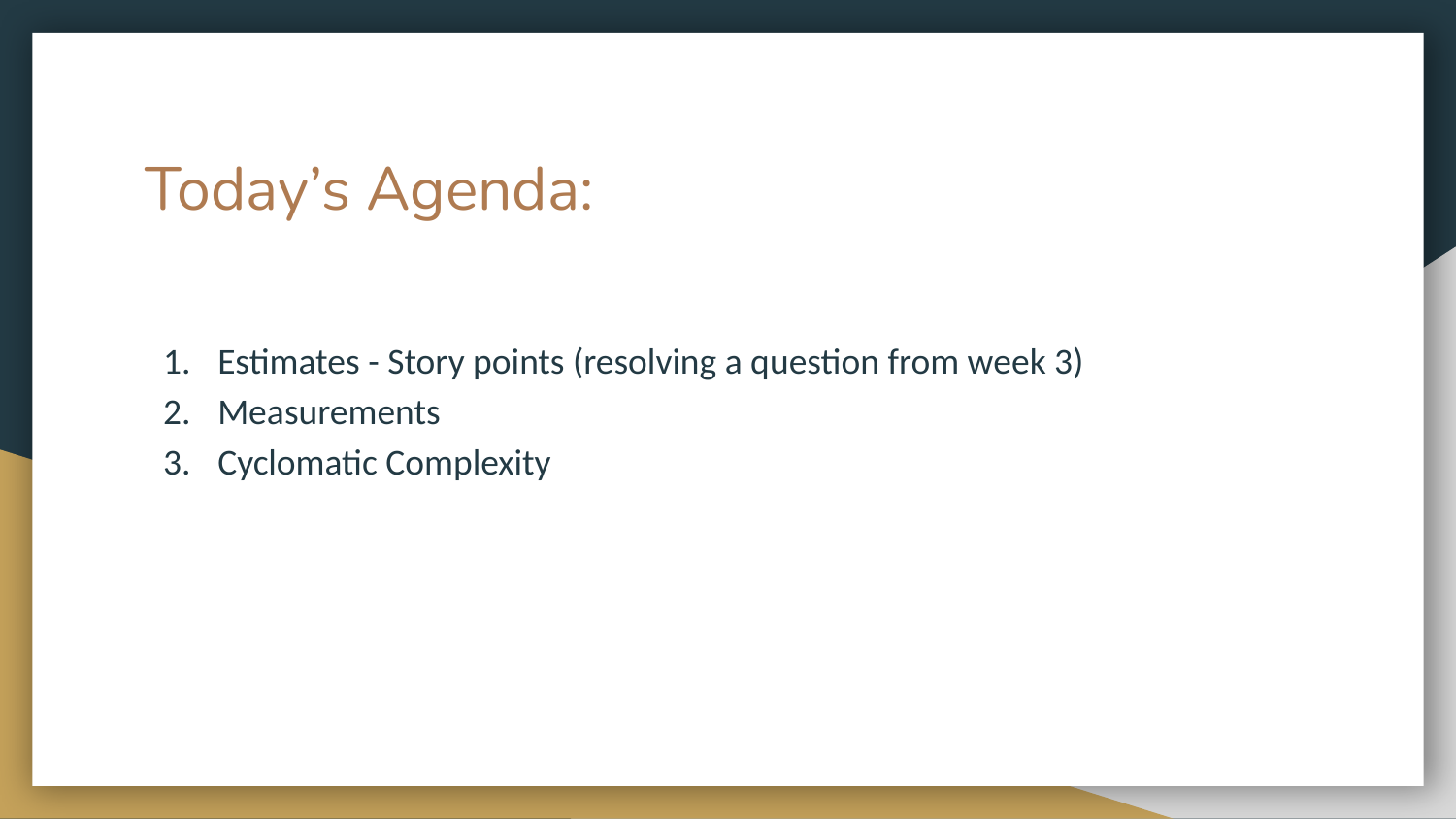

# Today’s Agenda:
Estimates - Story points (resolving a question from week 3)
Measurements
Cyclomatic Complexity